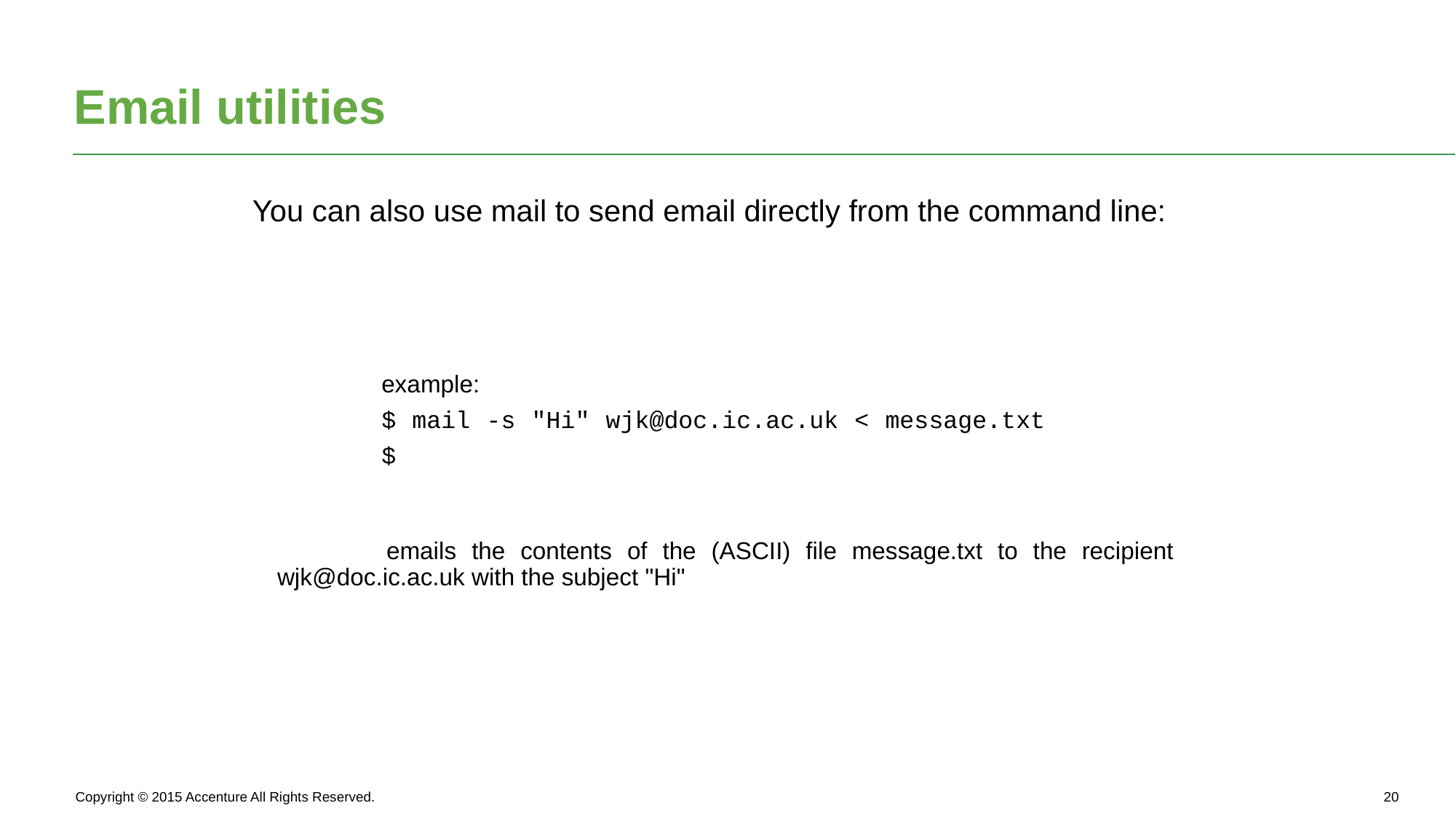

# Email utilities
You can also use mail to send email directly from the command line:
example:
$ mail -s "Hi" wjk@doc.ic.ac.uk < message.txt
$
	emails the contents of the (ASCII) file message.txt to the recipient wjk@doc.ic.ac.uk with the subject "Hi"
Copyright © 2015 Accenture All Rights Reserved.
20